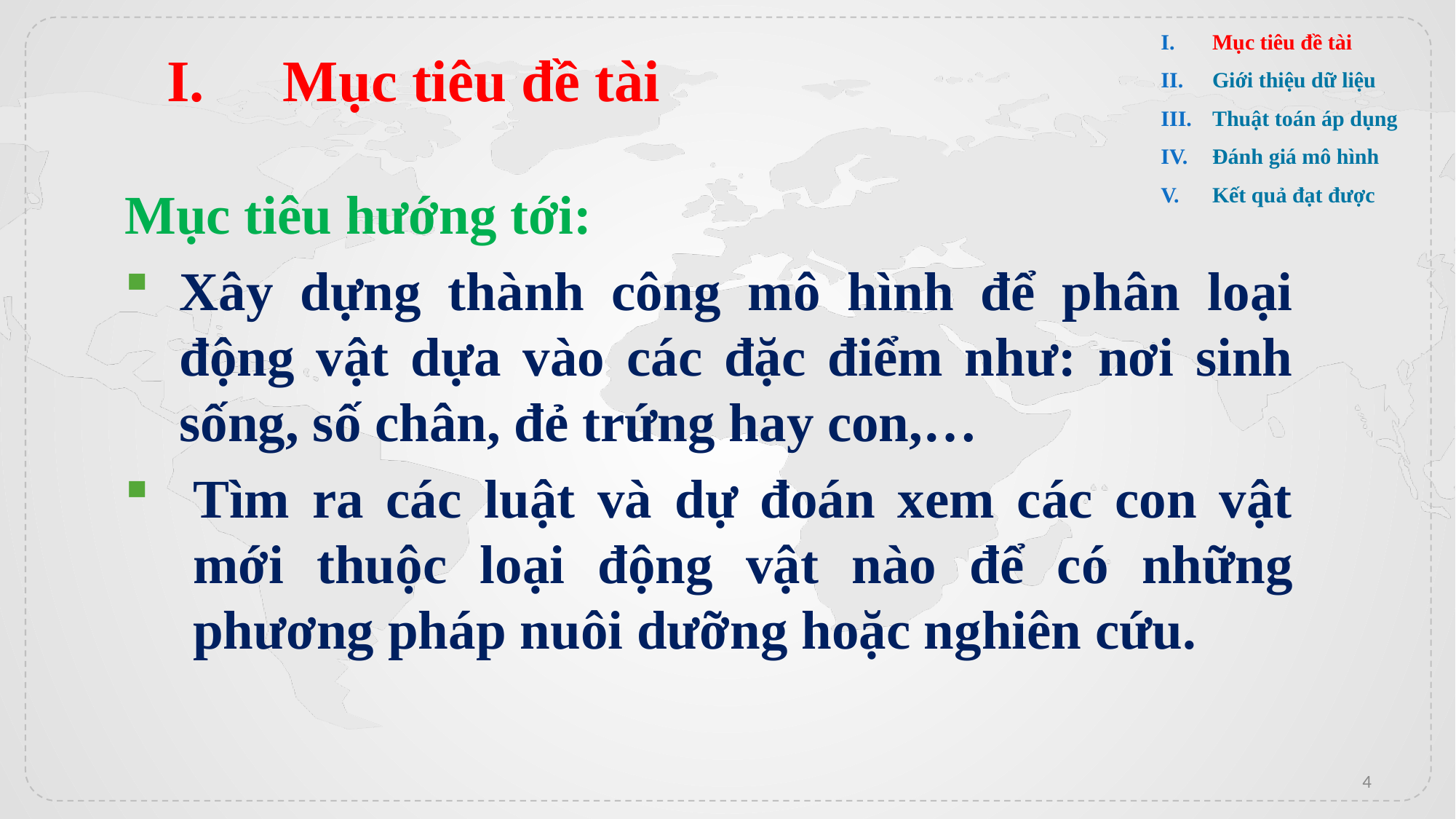

Mục tiêu đề tài
Giới thiệu dữ liệu
Thuật toán áp dụng
Đánh giá mô hình
Kết quả đạt được
# Mục tiêu đề tài
Mục tiêu hướng tới:
Xây dựng thành công mô hình để phân loại động vật dựa vào các đặc điểm như: nơi sinh sống, số chân, đẻ trứng hay con,…
Tìm ra các luật và dự đoán xem các con vật mới thuộc loại động vật nào để có những phương pháp nuôi dưỡng hoặc nghiên cứu.
4